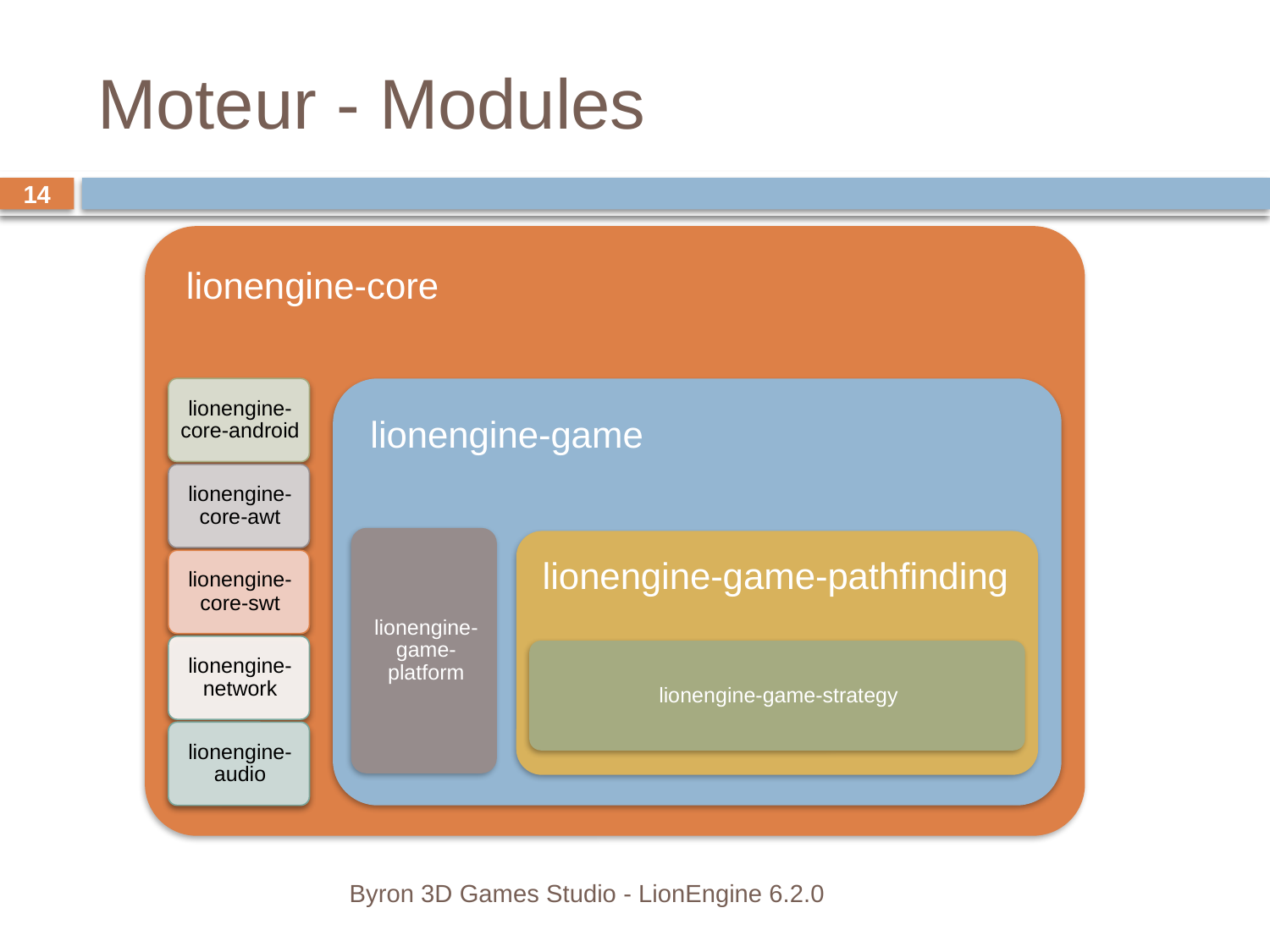

# Moteur - Modules
14
lionengine-core
lionengine-core-android
lionengine-core-awt
lionengine-core-swt
lionengine-network
lionengine-audio
lionengine-game
lionengine-game-platform
lionengine-game-pathfinding
lionengine-game-strategy
Byron 3D Games Studio - LionEngine 6.2.0